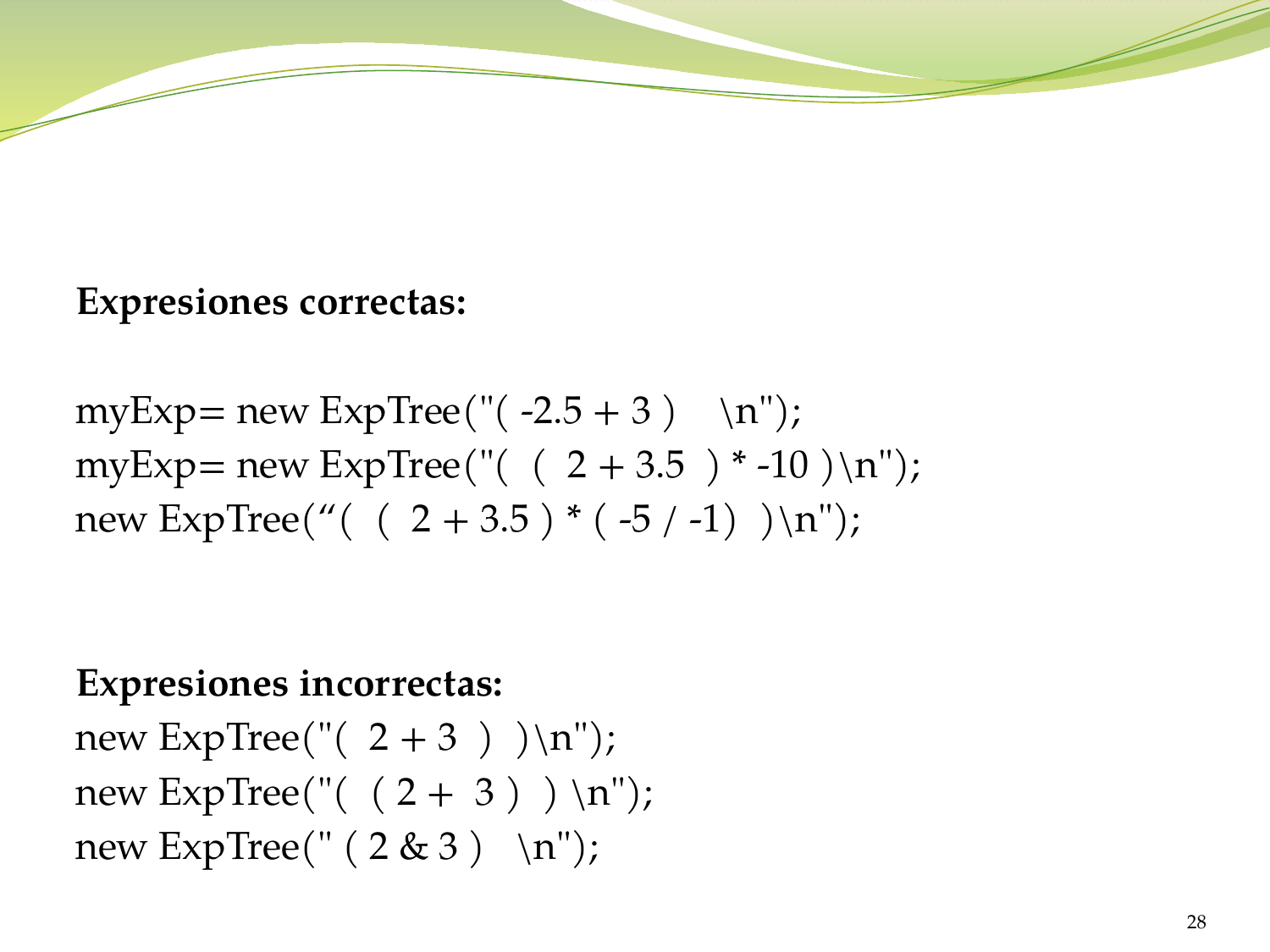

#
Expresiones correctas:

myExp= new ExpTree("( -2.5 + 3 )    \n");
myExp= new ExpTree("(  (  2 + 3.5  ) * -10 )\n");
new ExpTree(“(  (  2 + 3.5 ) * ( -5 / -1)  )\n");

Expresiones incorrectas:
new ExpTree("(  2 + 3  )  )\n");
new ExpTree("(  ( 2 +  3 )  ) \n");
new ExpTree(" ( 2 & 3 )   \n");

28